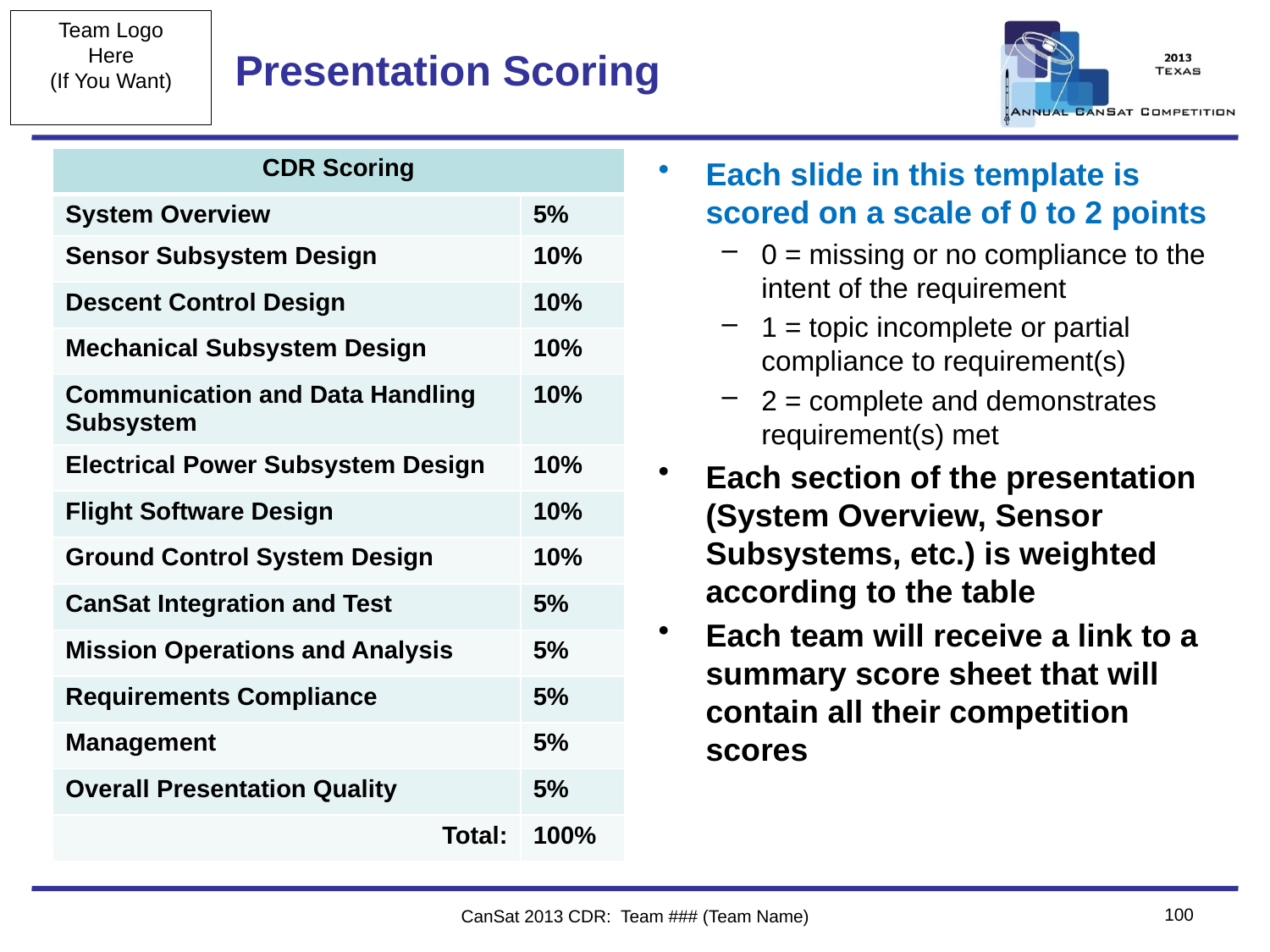

# Presentation Scoring
| CDR Scoring |  |
| --- | --- |
| System Overview | 5% |
| Sensor Subsystem Design | 10% |
| Descent Control Design | 10% |
| Mechanical Subsystem Design | 10% |
| Communication and Data Handling Subsystem | 10% |
| Electrical Power Subsystem Design | 10% |
| Flight Software Design | 10% |
| Ground Control System Design | 10% |
| CanSat Integration and Test | 5% |
| Mission Operations and Analysis | 5% |
| Requirements Compliance | 5% |
| Management | 5% |
| Overall Presentation Quality | 5% |
| Total: | 100% |
Each slide in this template is scored on a scale of 0 to 2 points
0 = missing or no compliance to the intent of the requirement
1 = topic incomplete or partial compliance to requirement(s)
2 = complete and demonstrates requirement(s) met
Each section of the presentation (System Overview, Sensor Subsystems, etc.) is weighted according to the table
Each team will receive a link to a summary score sheet that will contain all their competition scores
100
CanSat 2013 CDR:  Team ### (Team Name)